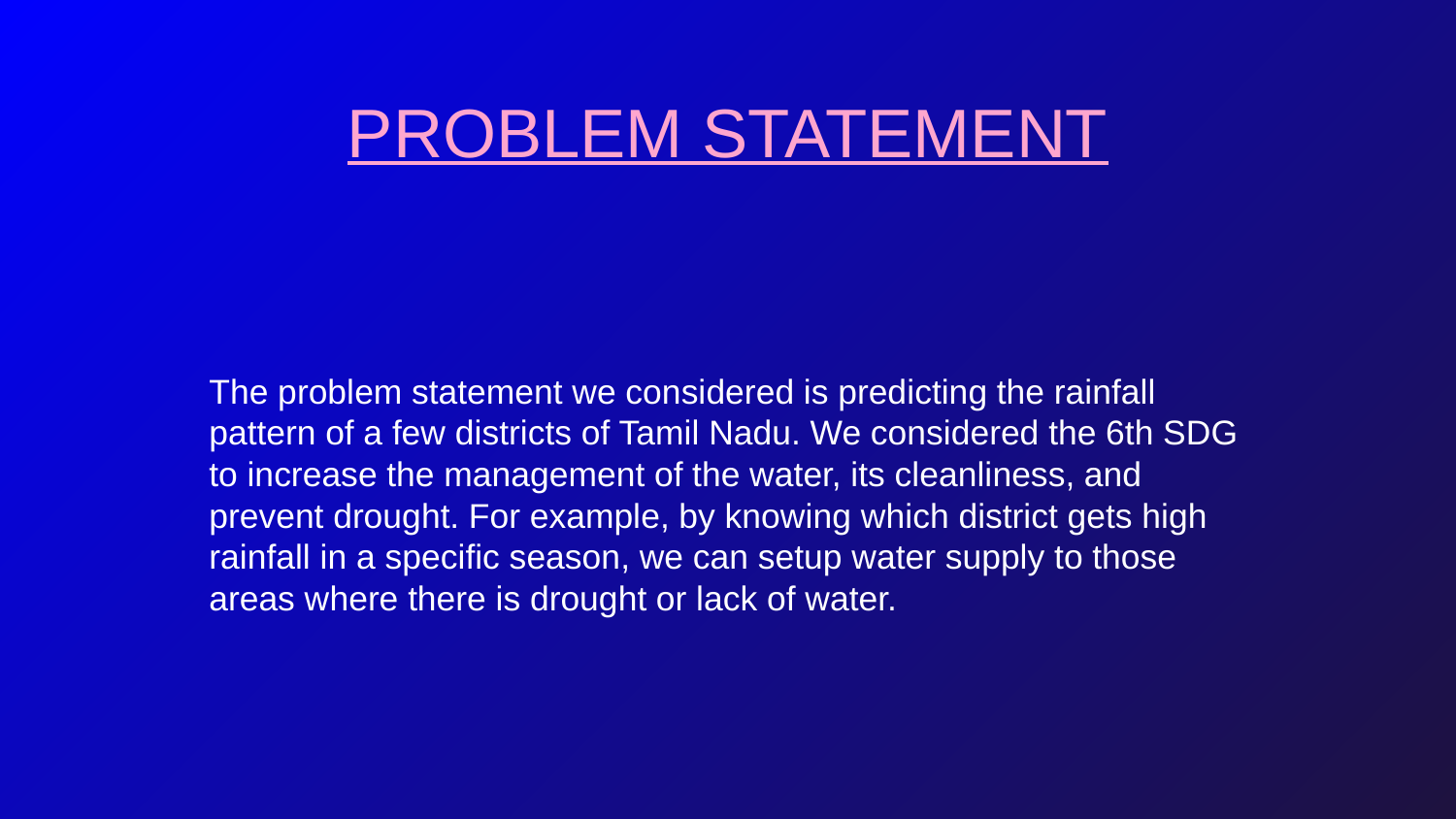

PROBLEM STATEMENT

The problem statement we considered is predicting the rainfall pattern of a few districts of Tamil Nadu. We considered the 6th SDG to increase the management of the water, its cleanliness, and prevent drought. For example, by knowing which district gets high rainfall in a specific season, we can setup water supply to those areas where there is drought or lack of water.